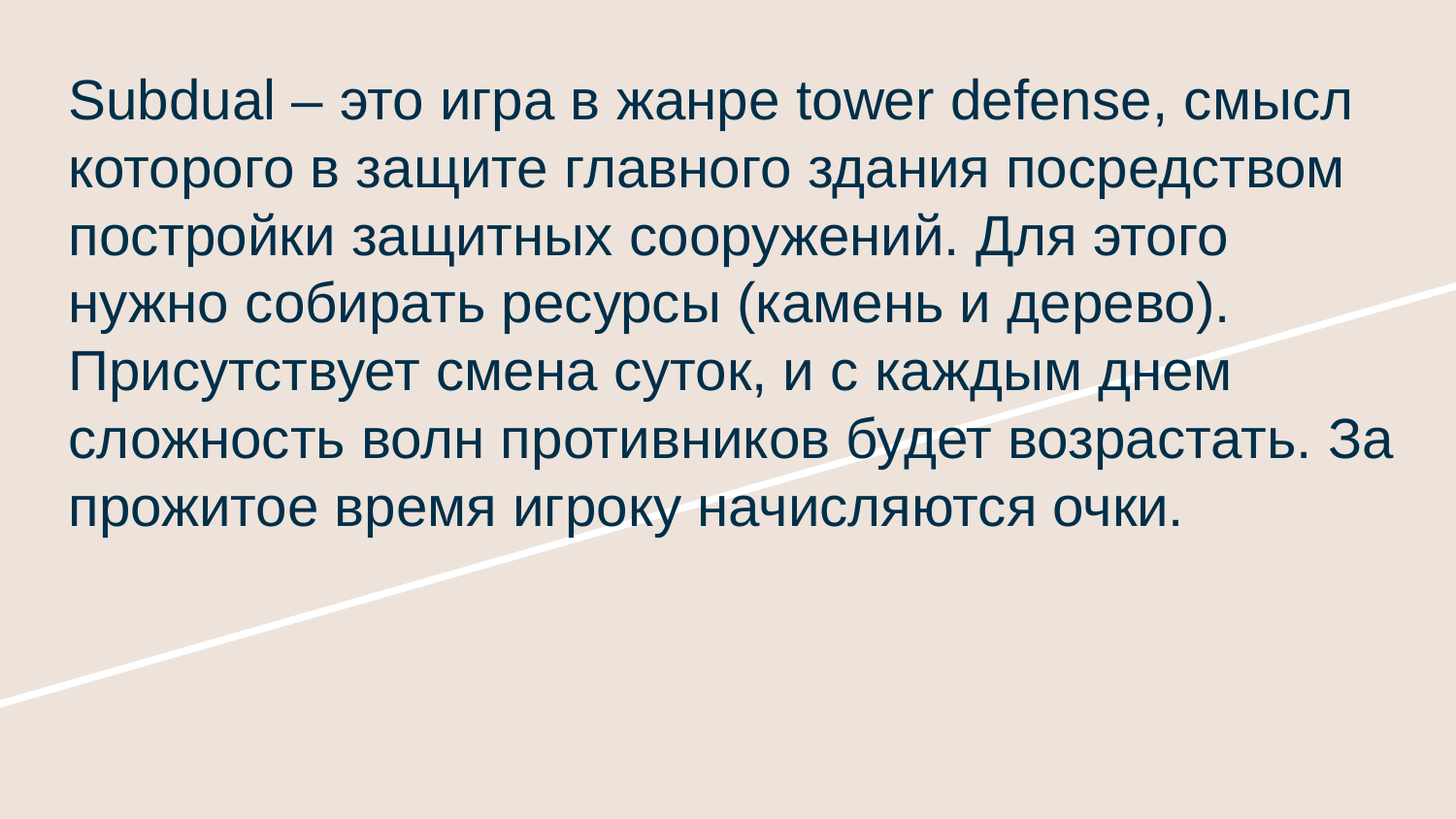

# Subdual – это игра в жанре tower defense, смысл которого в защите главного здания посредством постройки защитных сооружений. Для этого нужно собирать ресурсы (камень и дерево). Присутствует смена суток, и с каждым днем сложность волн противников будет возрастать. За прожитое время игроку начисляются очки.